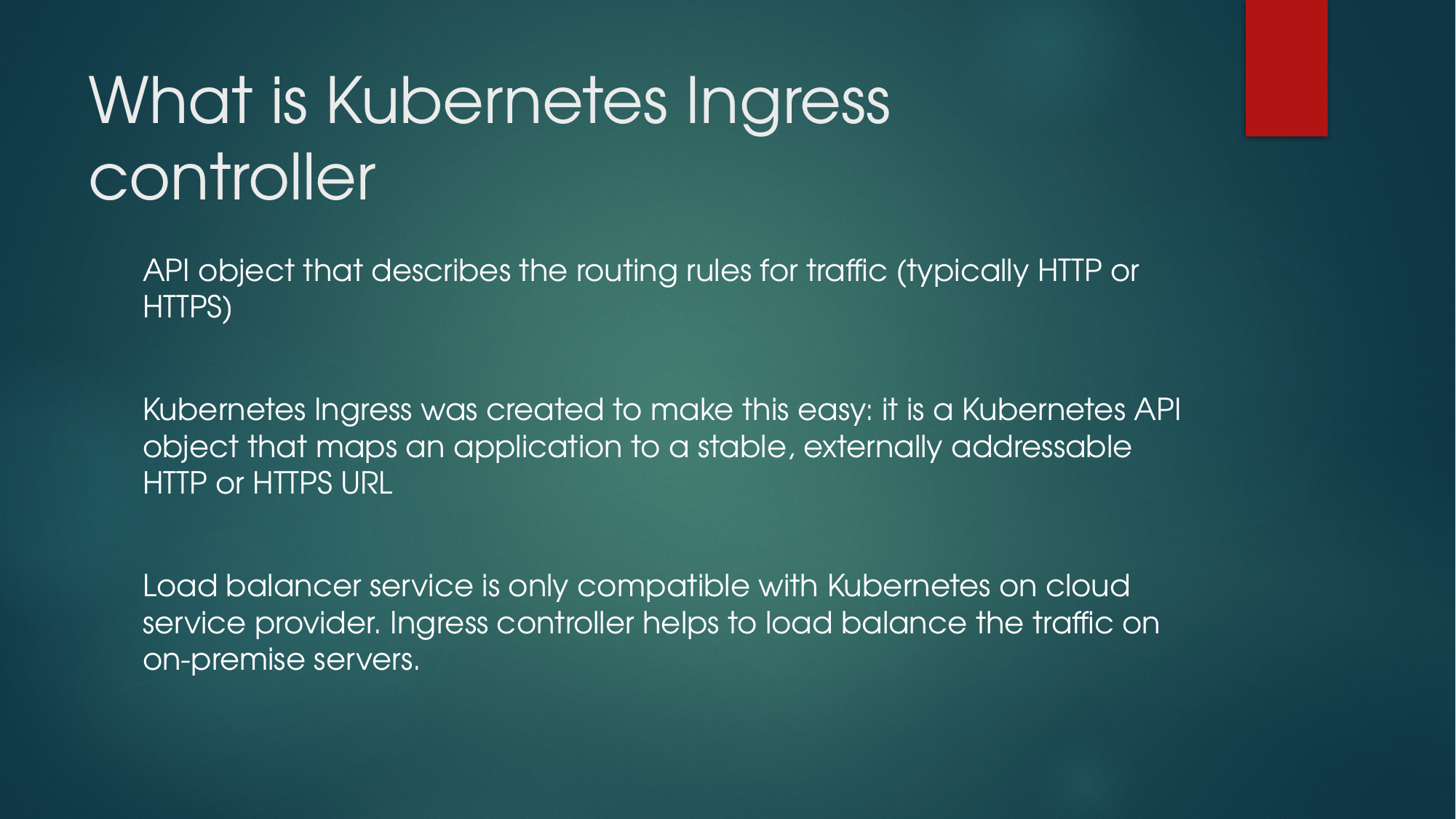

# What is Kubernetes Ingress controller
API object that describes the routing rules for traffic (typically HTTP or HTTPS)

Kubernetes Ingress was created to make this easy: it is a Kubernetes API object that maps an application to a stable, externally addressable HTTP or HTTPS URL

Load balancer service is only compatible with Kubernetes on cloud service provider. Ingress controller helps to load balance the traffic on on-premise servers.